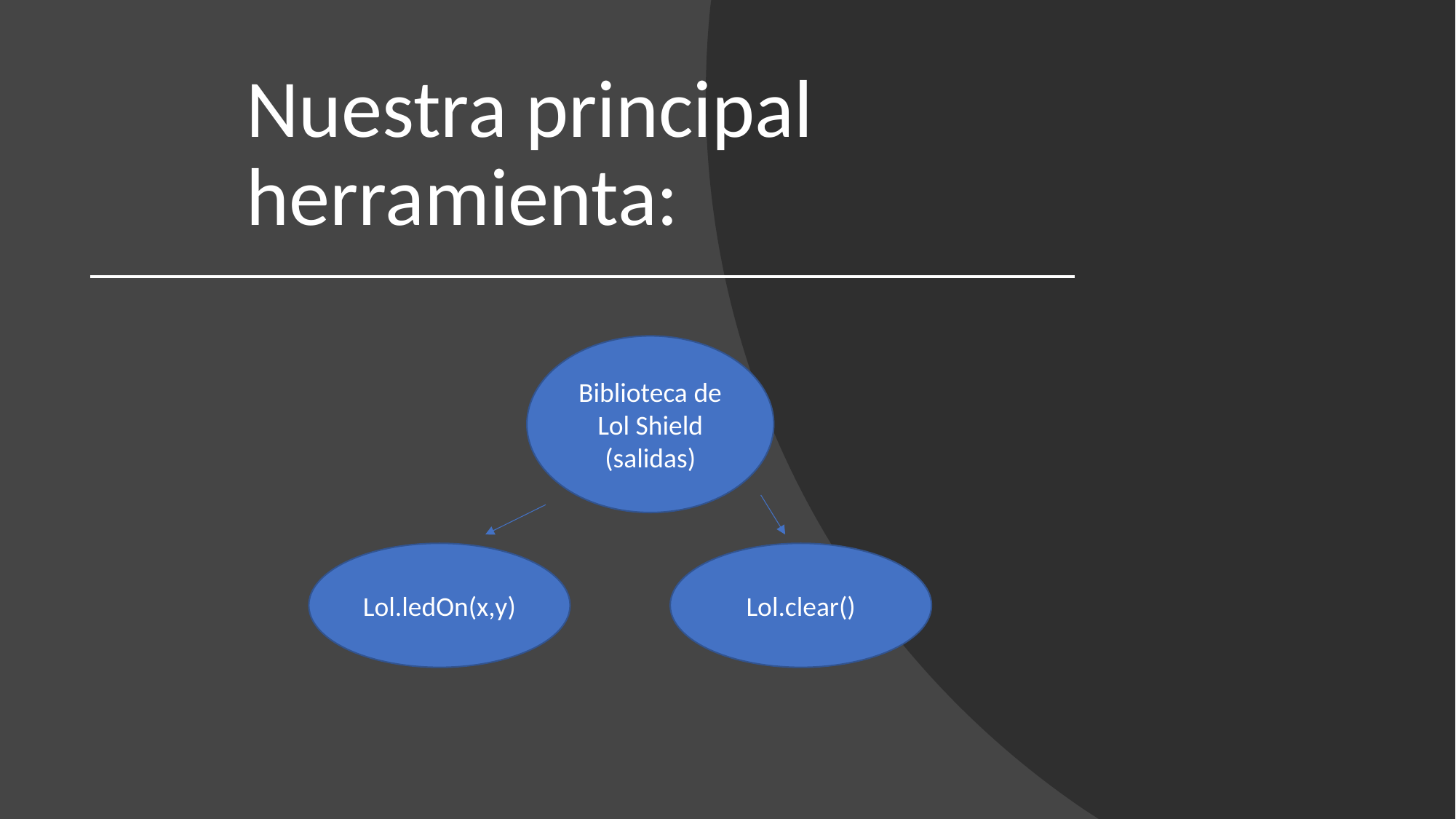

# Nuestra principal herramienta:
Biblioteca de Lol Shield
(salidas)
Lol.ledOn(x,y)
Lol.clear()